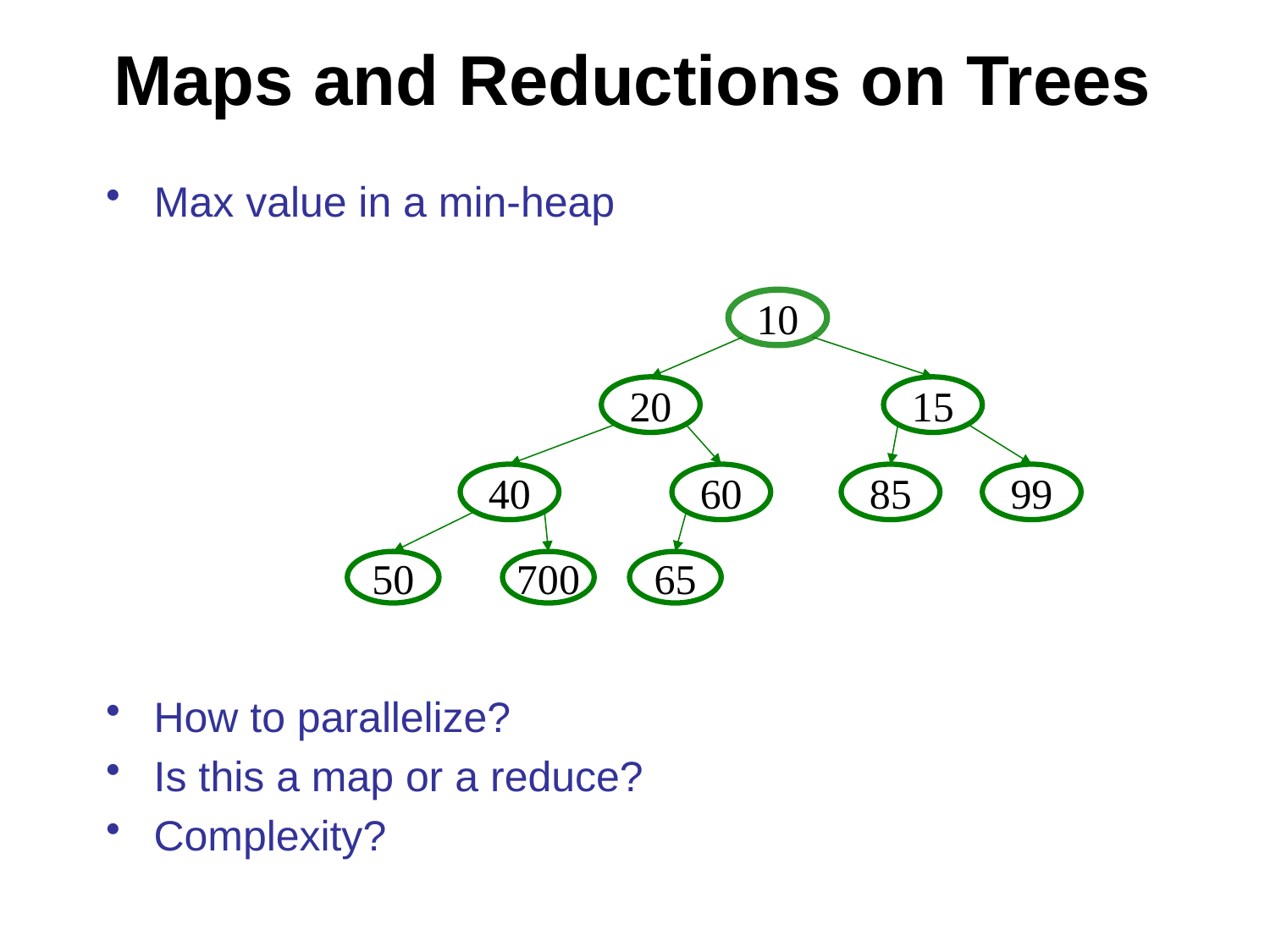

# Maps and Reductions on Trees
Max value in a min-heap
10
20
15
40
60
85
99
50
700
65
How to parallelize?
Is this a map or a reduce?
Complexity?